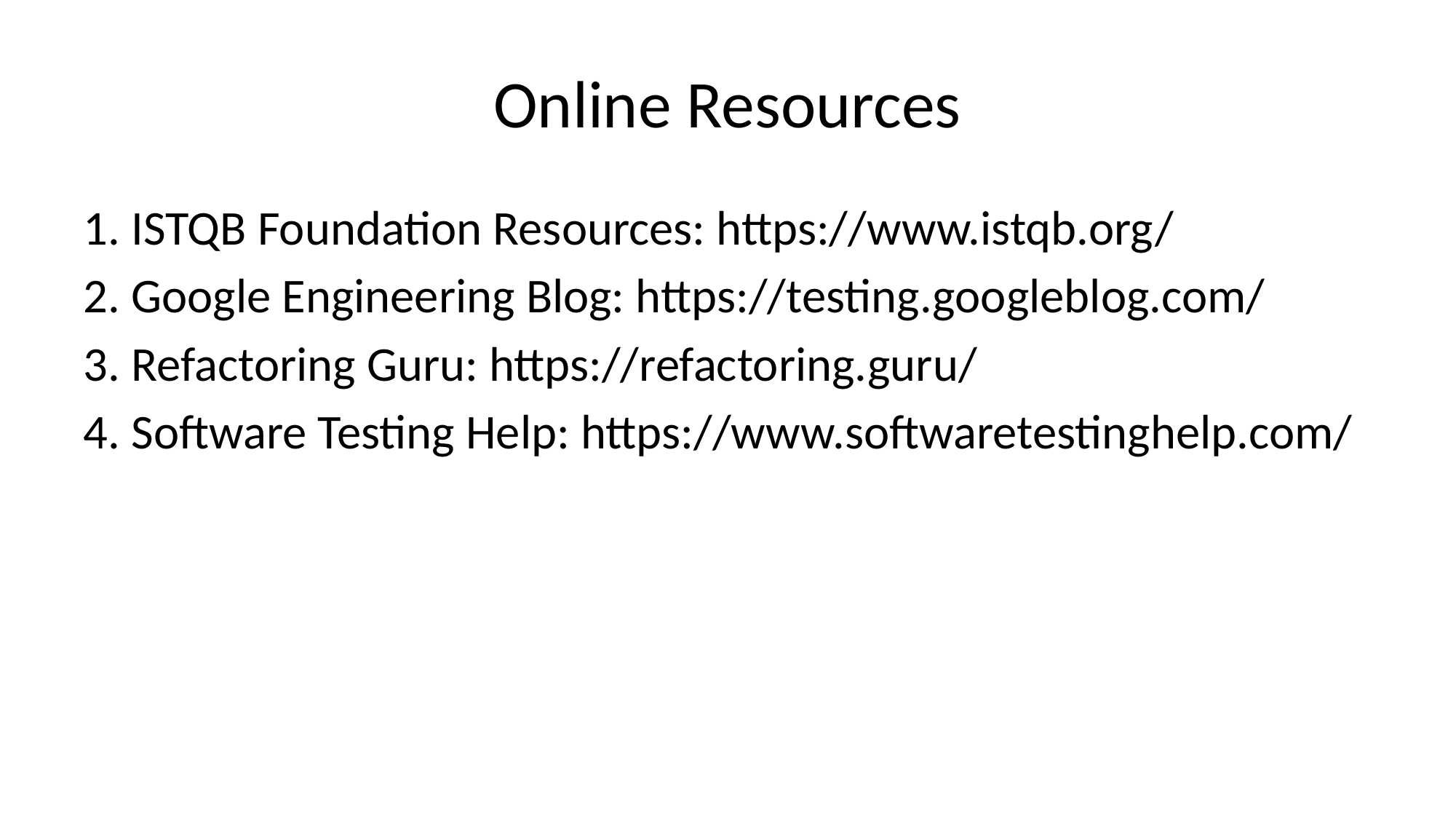

# Online Resources
1. ISTQB Foundation Resources: https://www.istqb.org/
2. Google Engineering Blog: https://testing.googleblog.com/
3. Refactoring Guru: https://refactoring.guru/
4. Software Testing Help: https://www.softwaretestinghelp.com/